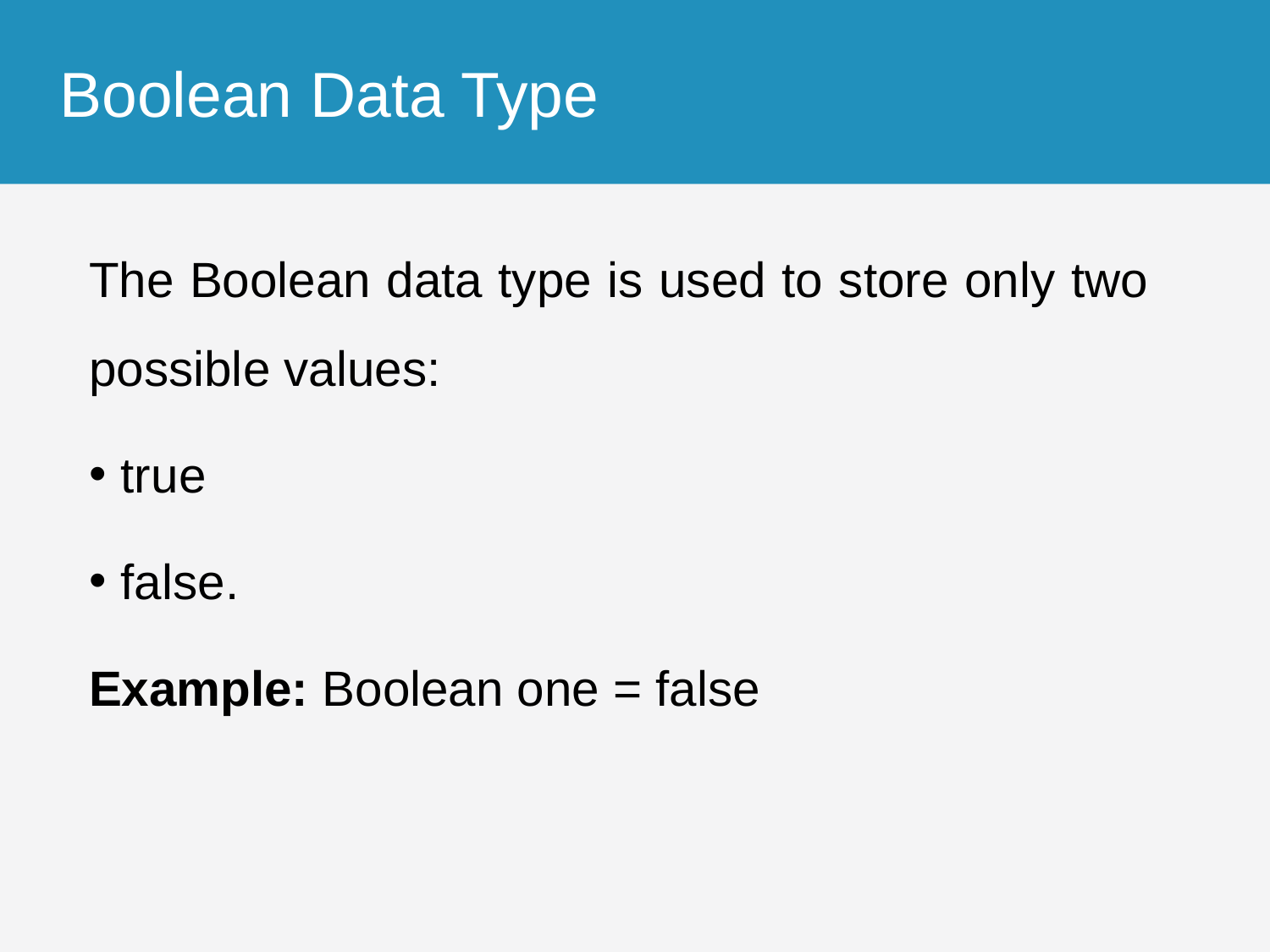

# Boolean Data Type
The Boolean data type is used to store only two possible values:
true
false.
Example: Boolean one = false